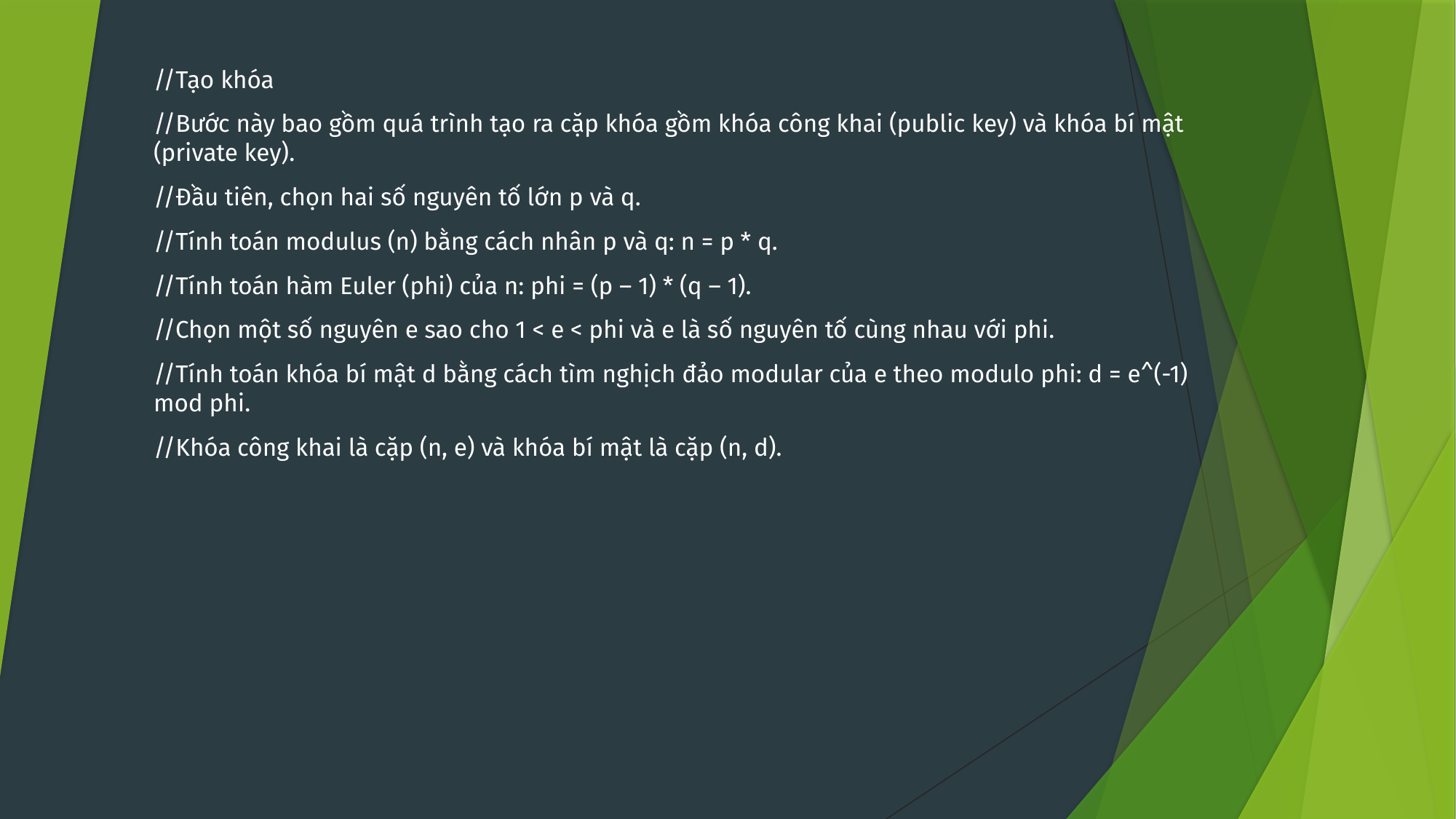

//Tạo khóa
//Bước này bao gồm quá trình tạo ra cặp khóa gồm khóa công khai (public key) và khóa bí mật (private key).
//Đầu tiên, chọn hai số nguyên tố lớn p và q.
//Tính toán modulus (n) bằng cách nhân p và q: n = p * q.
//Tính toán hàm Euler (phi) của n: phi = (p – 1) * (q – 1).
//Chọn một số nguyên e sao cho 1 < e < phi và e là số nguyên tố cùng nhau với phi.
//Tính toán khóa bí mật d bằng cách tìm nghịch đảo modular của e theo modulo phi: d = e^(-1) mod phi.
//Khóa công khai là cặp (n, e) và khóa bí mật là cặp (n, d).